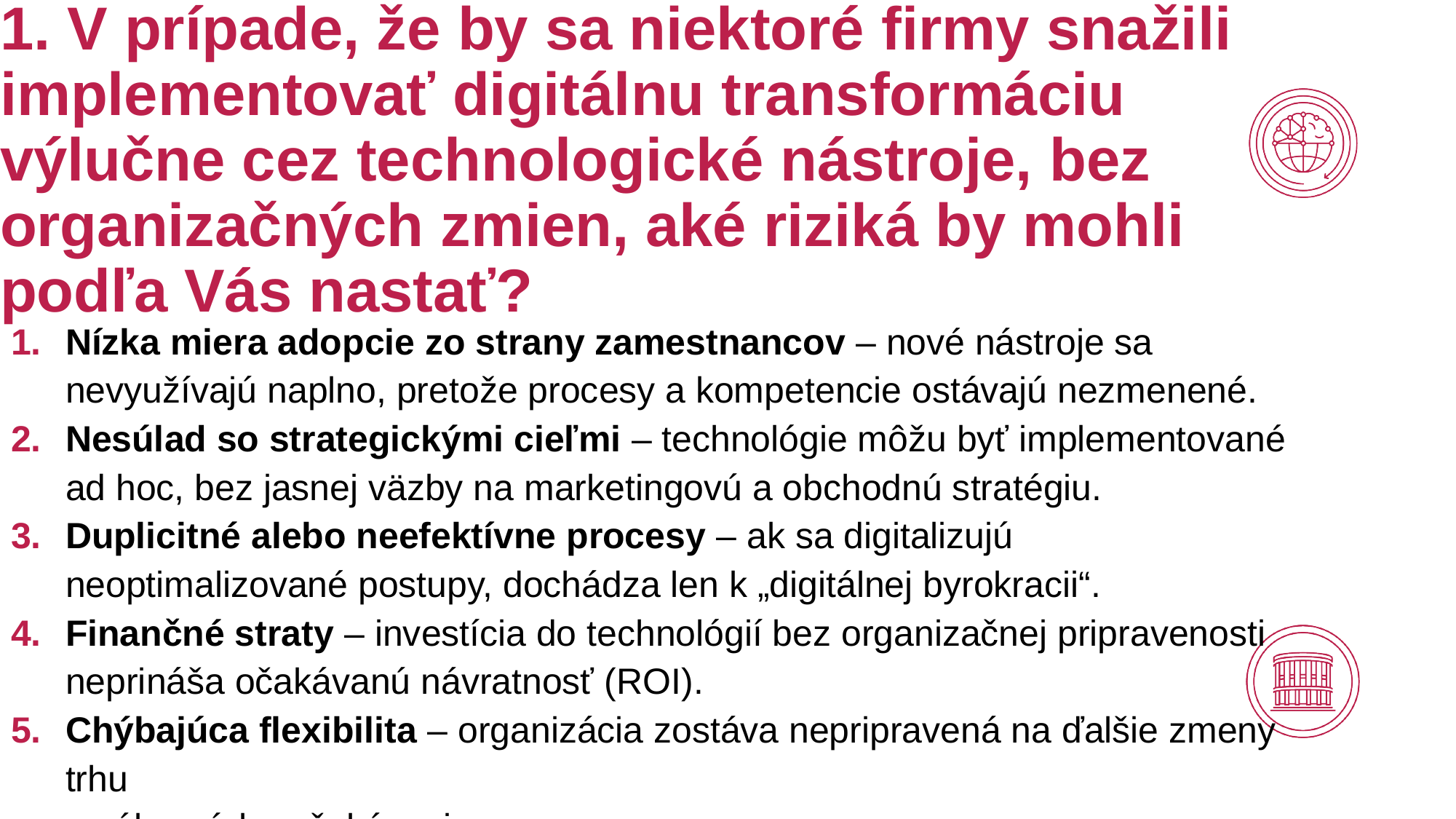

# 1. V prípade, že by sa niektoré firmy snažili implementovať digitálnu transformáciu výlučne cez technologické nástroje, bez organizačných zmien, aké riziká by mohli podľa Vás nastať?
Nízka miera adopcie zo strany zamestnancov – nové nástroje sa nevyužívajú naplno, pretože procesy a kompetencie ostávajú nezmenené.
Nesúlad so strategickými cieľmi – technológie môžu byť implementované ad hoc, bez jasnej väzby na marketingovú a obchodnú stratégiu.
Duplicitné alebo neefektívne procesy – ak sa digitalizujú neoptimalizované postupy, dochádza len k „digitálnej byrokracii“.
Finančné straty – investícia do technológií bez organizačnej pripravenosti neprináša očakávanú návratnosť (ROI).
Chýbajúca flexibilita – organizácia zostáva nepripravená na ďalšie zmeny trhu
a zákaznícke očakávania